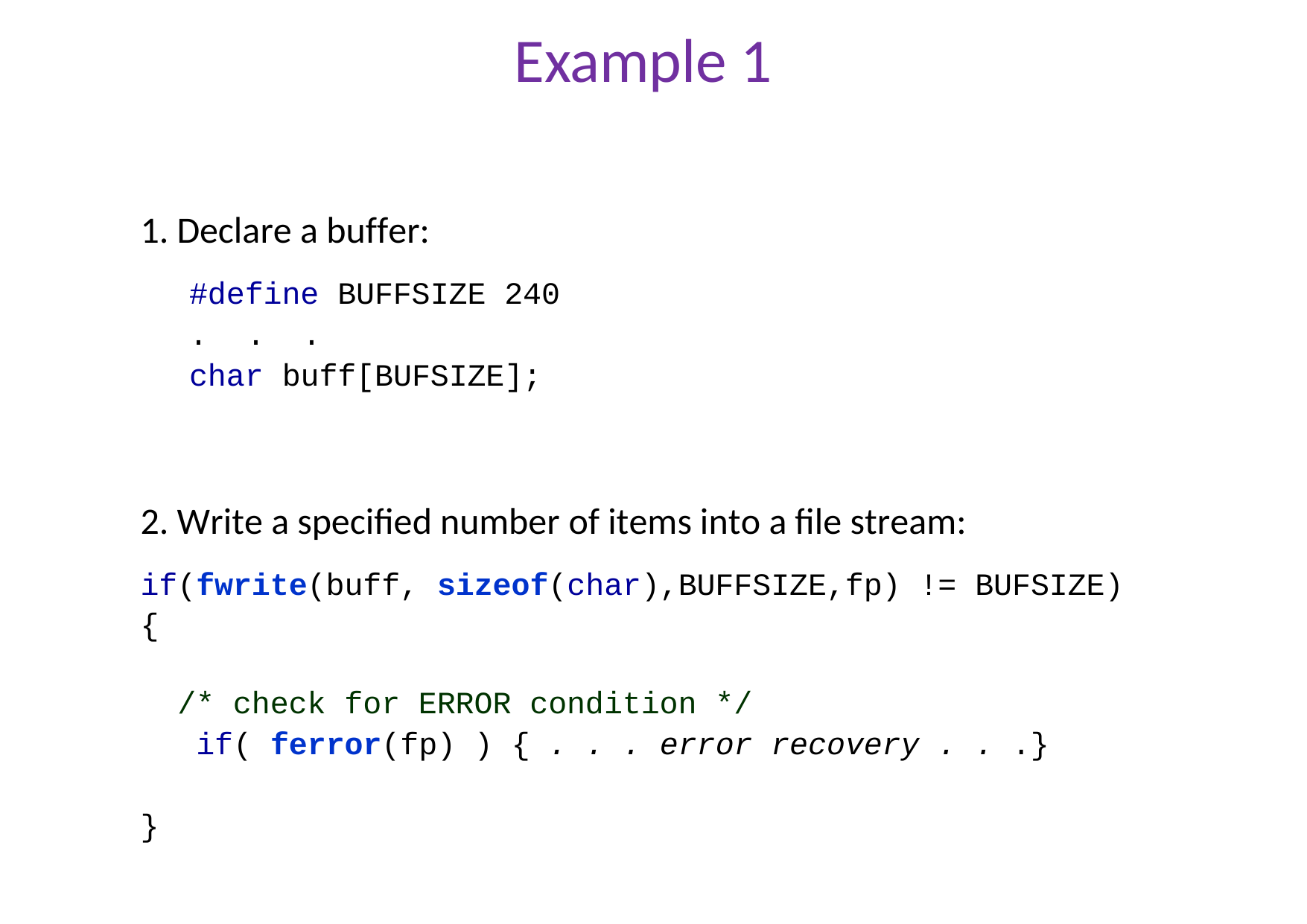

# Example 1
1. Declare a buffer:
#define BUFFSIZE 240
.	.	.
char buff[BUFSIZE];

2. Write a specified number of items into a file stream:
if(fwrite(buff, sizeof(char),BUFFSIZE,fp) != BUFSIZE)
{

/* check for ERROR condition */
if( ferror(fp) ) { . . . error recovery . . .}

}